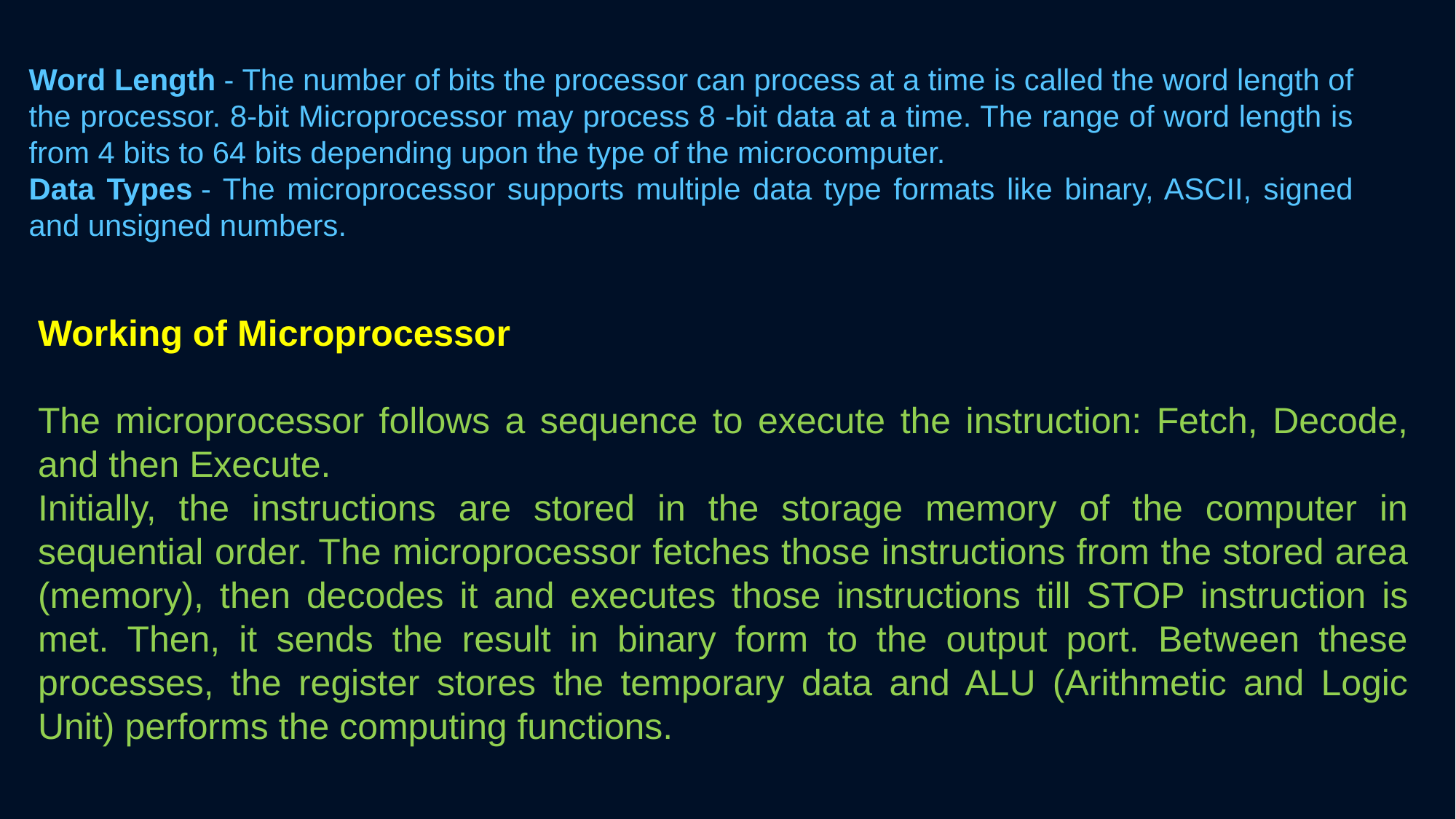

Word Length - The number of bits the processor can process at a time is called the word length of the processor. 8-bit Microprocessor may process 8 -bit data at a time. The range of word length is from 4 bits to 64 bits depending upon the type of the microcomputer.
Data Types - The microprocessor supports multiple data type formats like binary, ASCII, signed and unsigned numbers.
Working of Microprocessor

The microprocessor follows a sequence to execute the instruction: Fetch, Decode, and then Execute.
Initially, the instructions are stored in the storage memory of the computer in sequential order. The microprocessor fetches those instructions from the stored area (memory), then decodes it and executes those instructions till STOP instruction is met. Then, it sends the result in binary form to the output port. Between these processes, the register stores the temporary data and ALU (Arithmetic and Logic Unit) performs the computing functions.